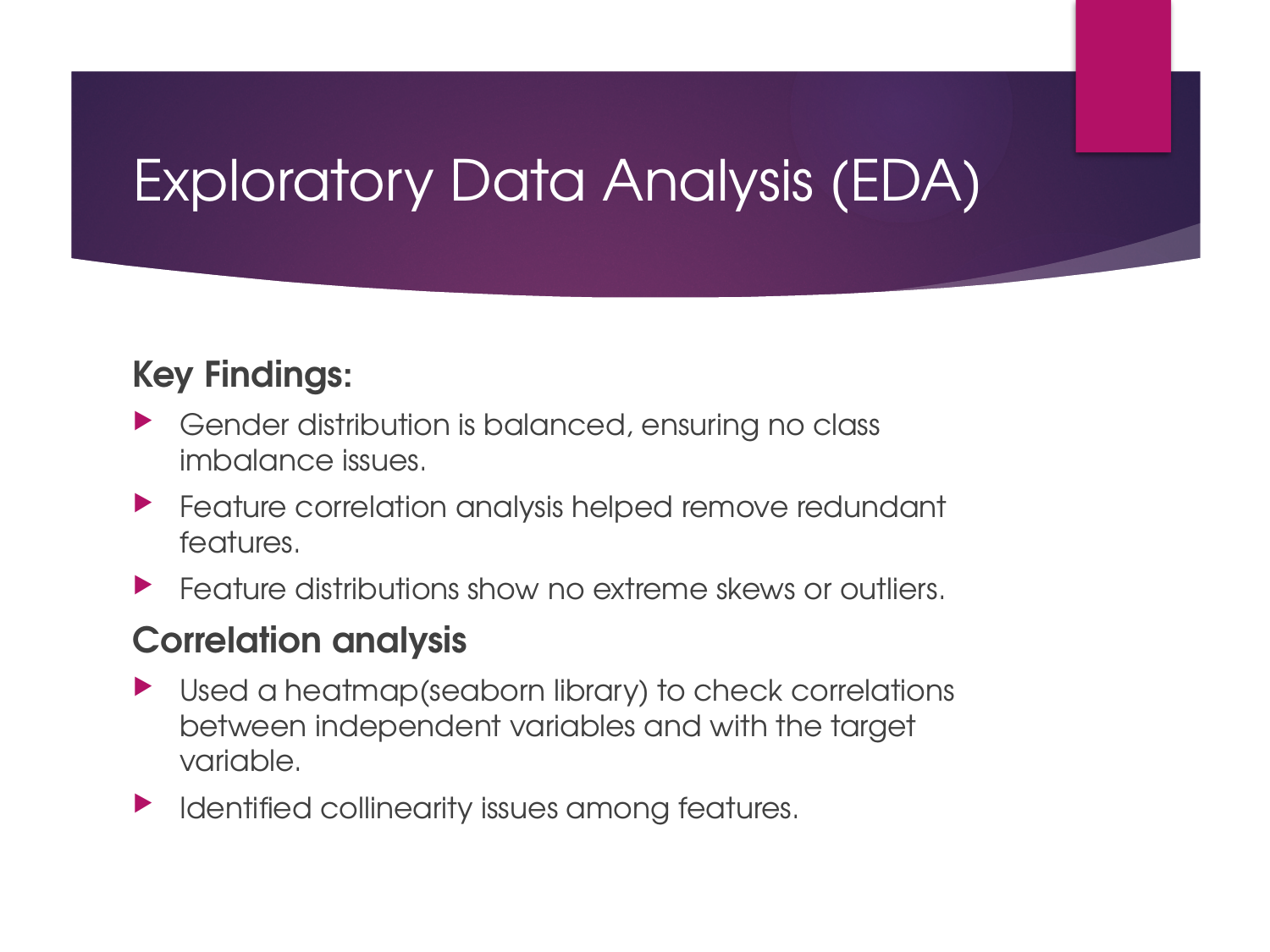

# Exploratory Data Analysis (EDA)
Key Findings:
Gender distribution is balanced, ensuring no class imbalance issues.
Feature correlation analysis helped remove redundant features.
Feature distributions show no extreme skews or outliers.
Correlation analysis
Used a heatmap(seaborn library) to check correlations between independent variables and with the target variable.
Identified collinearity issues among features.